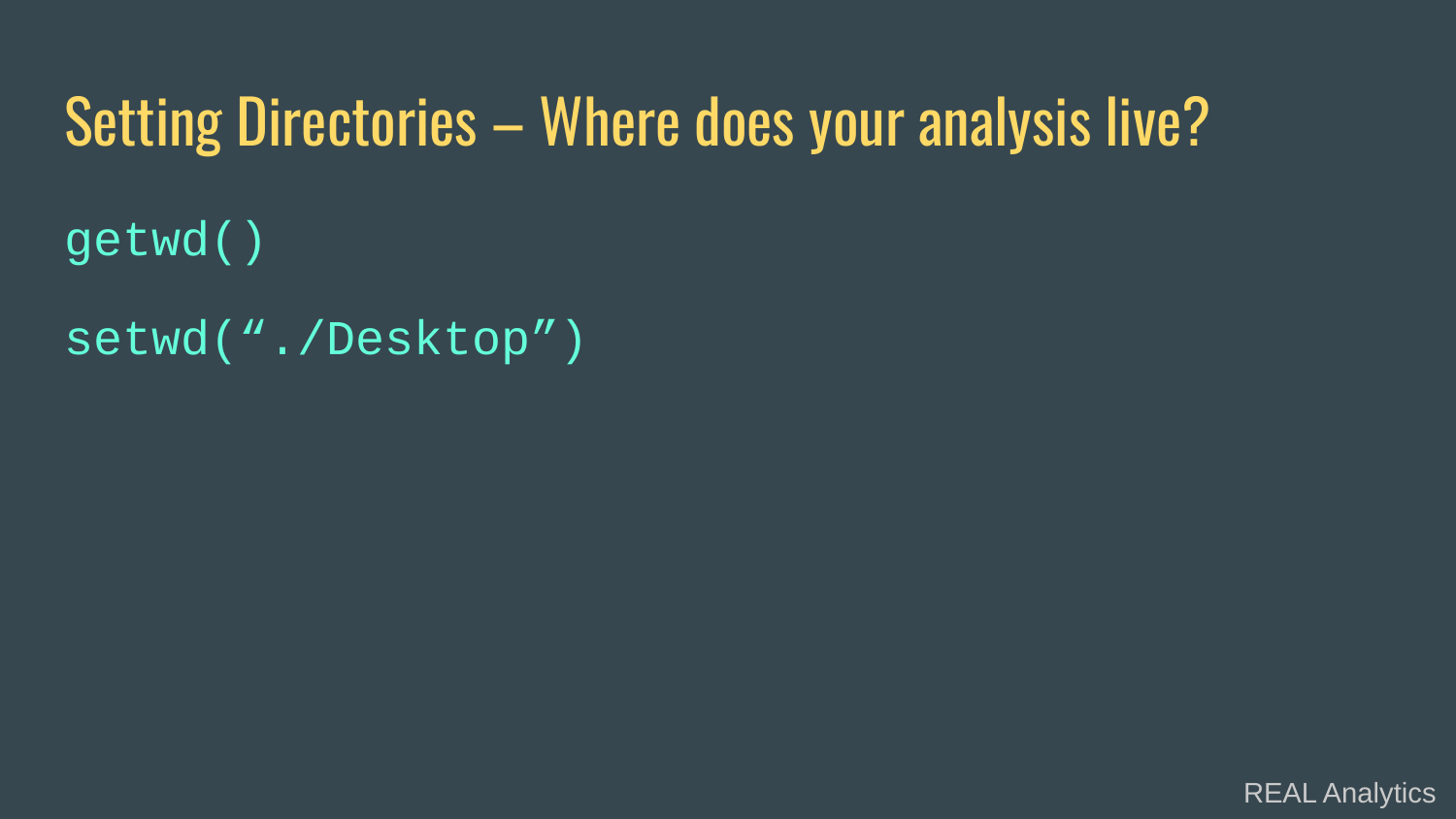

# Setting Directories – Where does your analysis live?
getwd()
setwd(“./Desktop”)
REAL Analytics